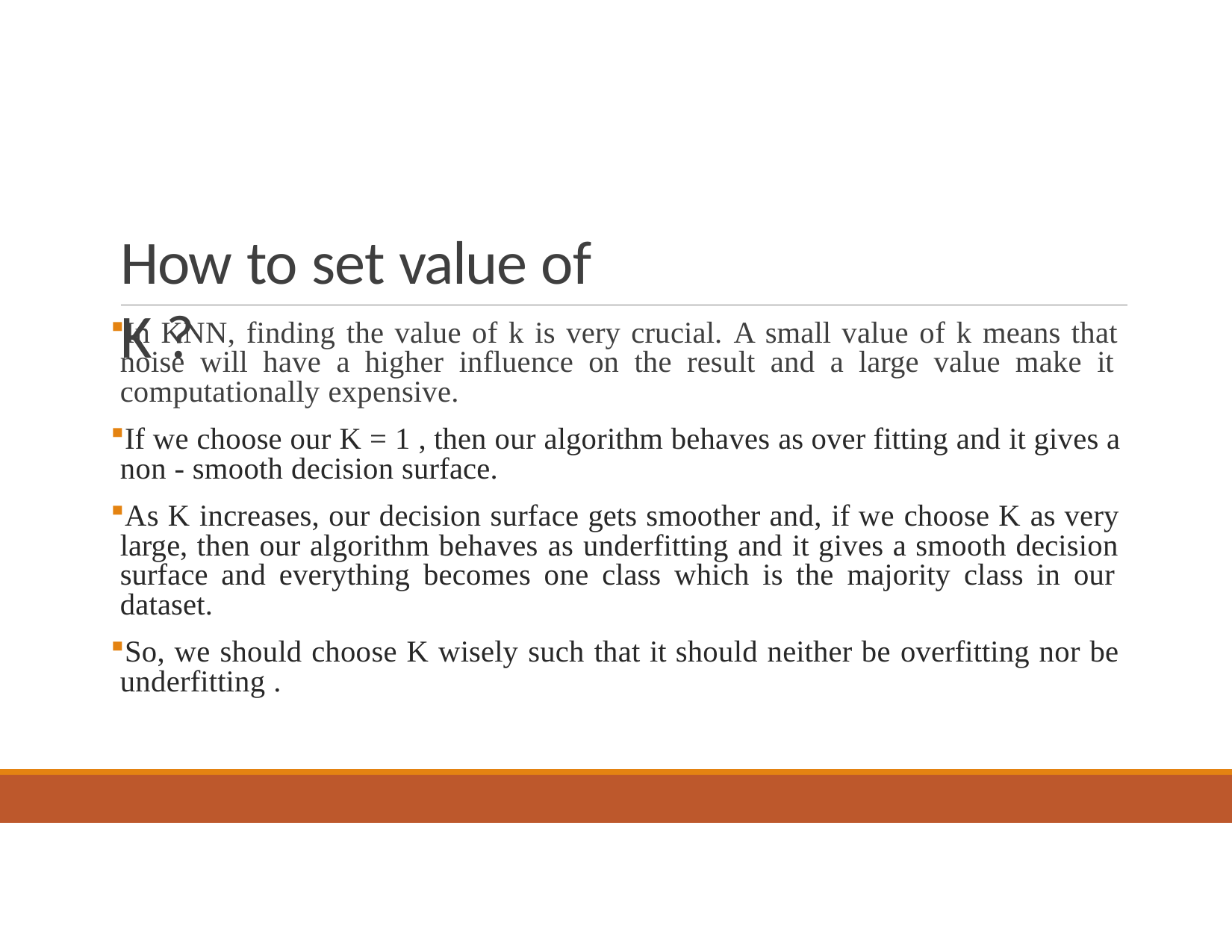

# How to set value of K ?
In KNN, finding the value of k is very crucial. A small value of k means that  noise will have a higher influence on the result and a large value make it  computationally expensive.
If we choose our K = 1 , then our algorithm behaves as over fitting and it gives a  non - smooth decision surface.
As K increases, our decision surface gets smoother and, if we choose K as very  large, then our algorithm behaves as underfitting and it gives a smooth decision  surface and everything becomes one class which is the majority class in our  dataset.
So, we should choose K wisely such that it should neither be overfitting nor be  underfitting .